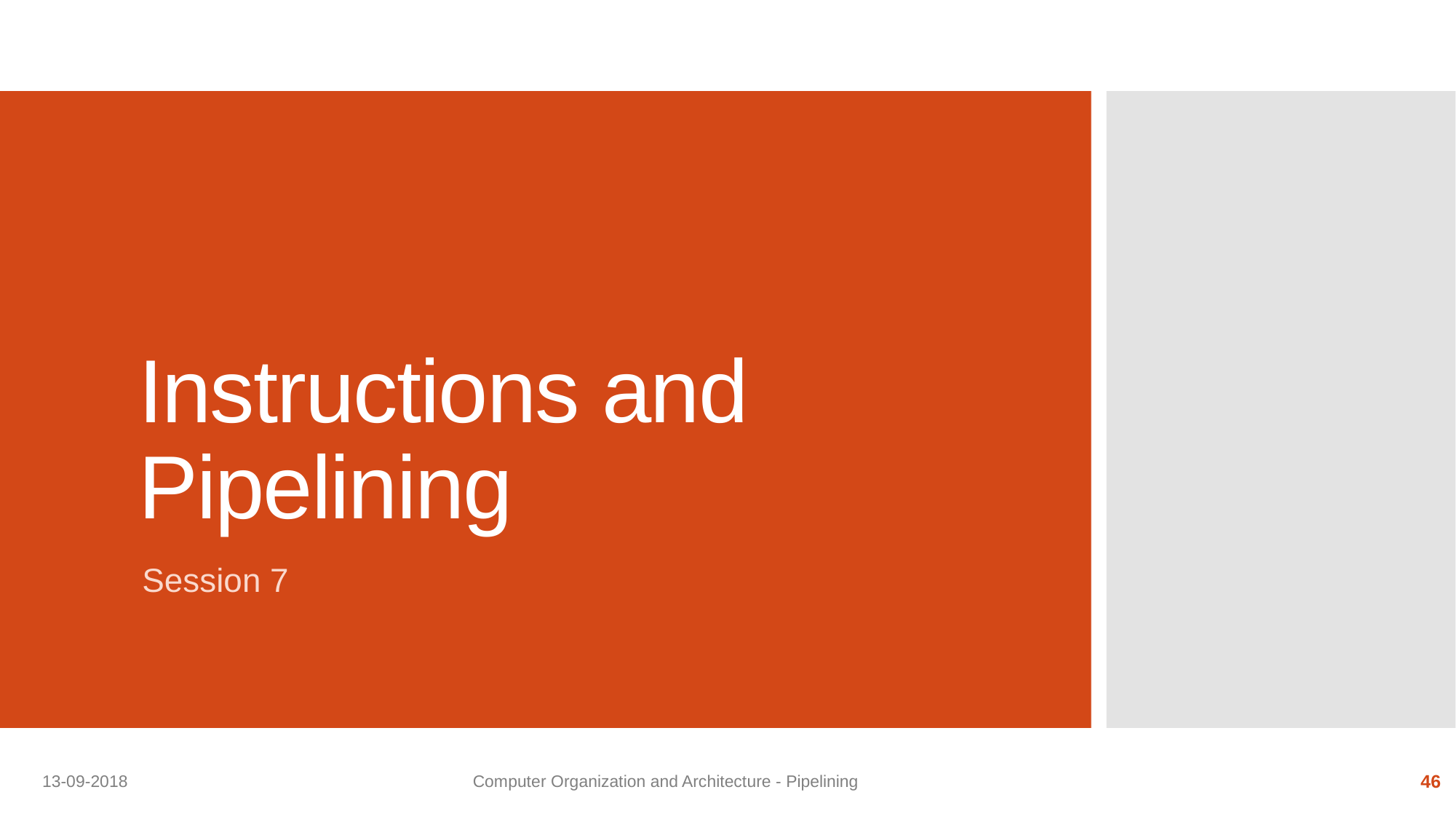

# Instructions and Pipelining
Session 7
13-09-2018
Computer Organization and Architecture - Pipelining
46